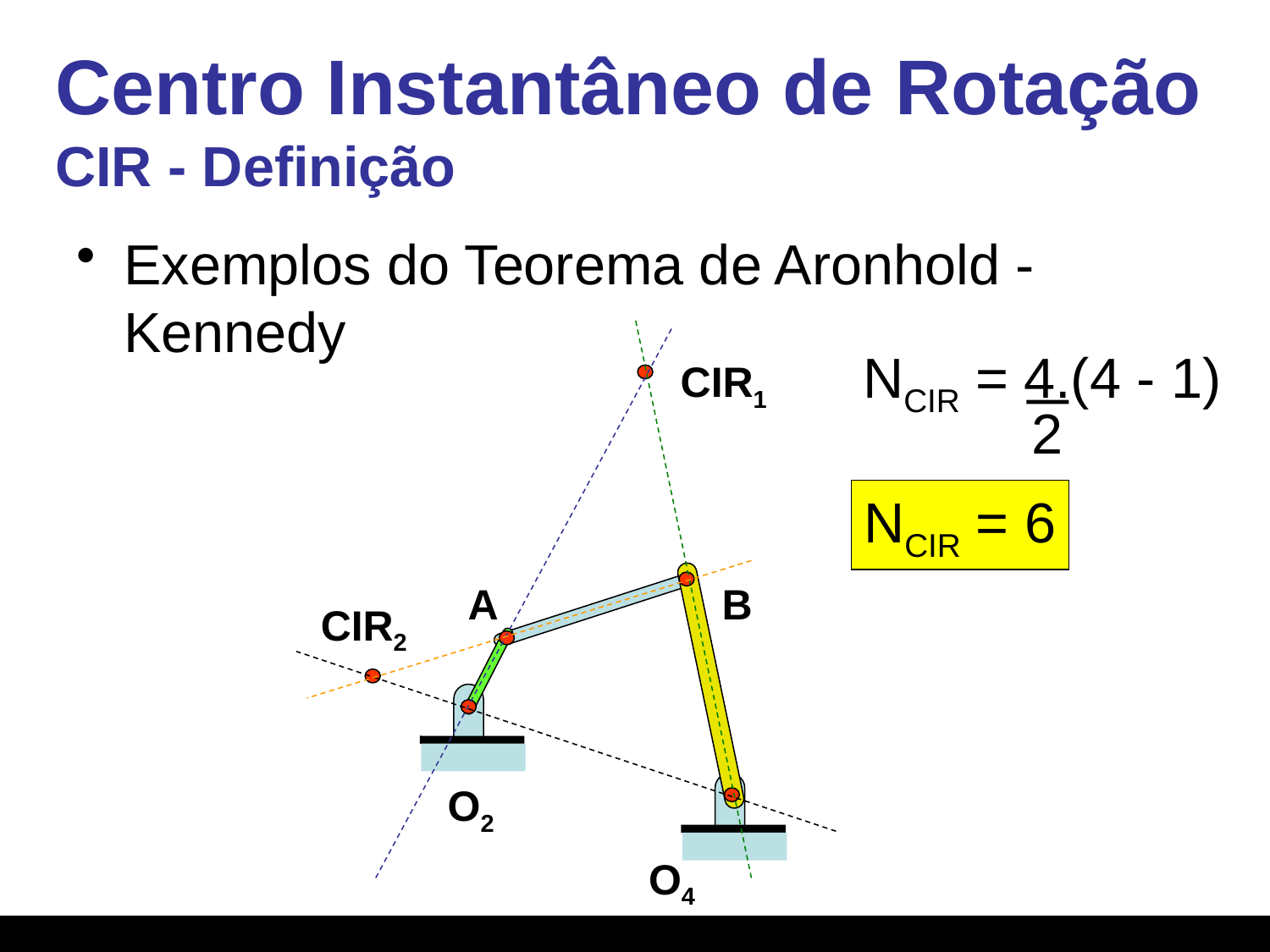

# Centro Instantâneo de Rotação CIR - Definição
Exemplos do Teorema de Aronhold - Kennedy

CIR1

NCIR = 4.(4 - 1)
2

NCIR = 6

CIR2

A
B

O2

O4